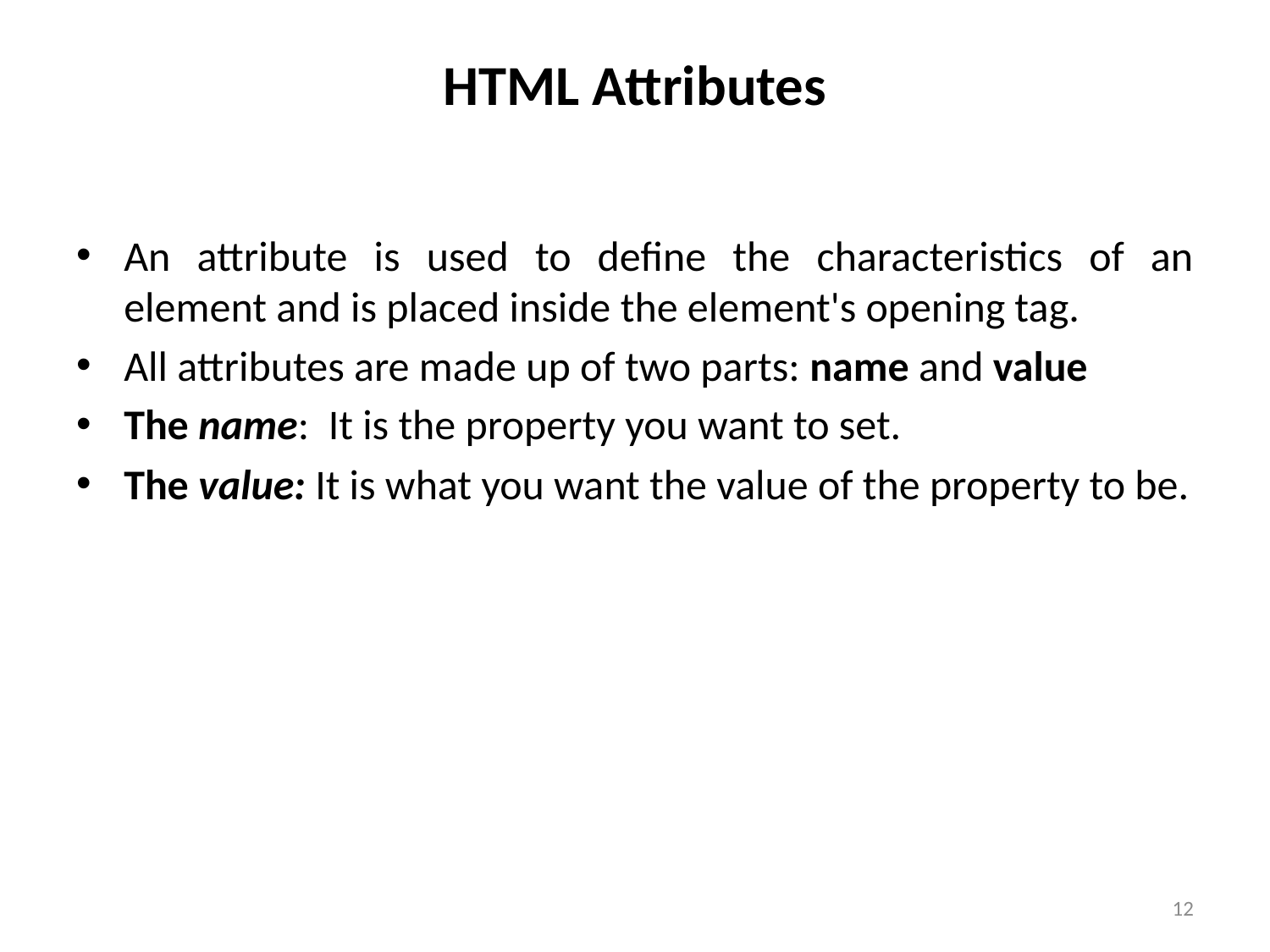

# HTML Attributes
An attribute is used to define the characteristics of an element and is placed inside the element's opening tag.
All attributes are made up of two parts: name and value
The name:  It is the property you want to set.
The value: It is what you want the value of the property to be.
12